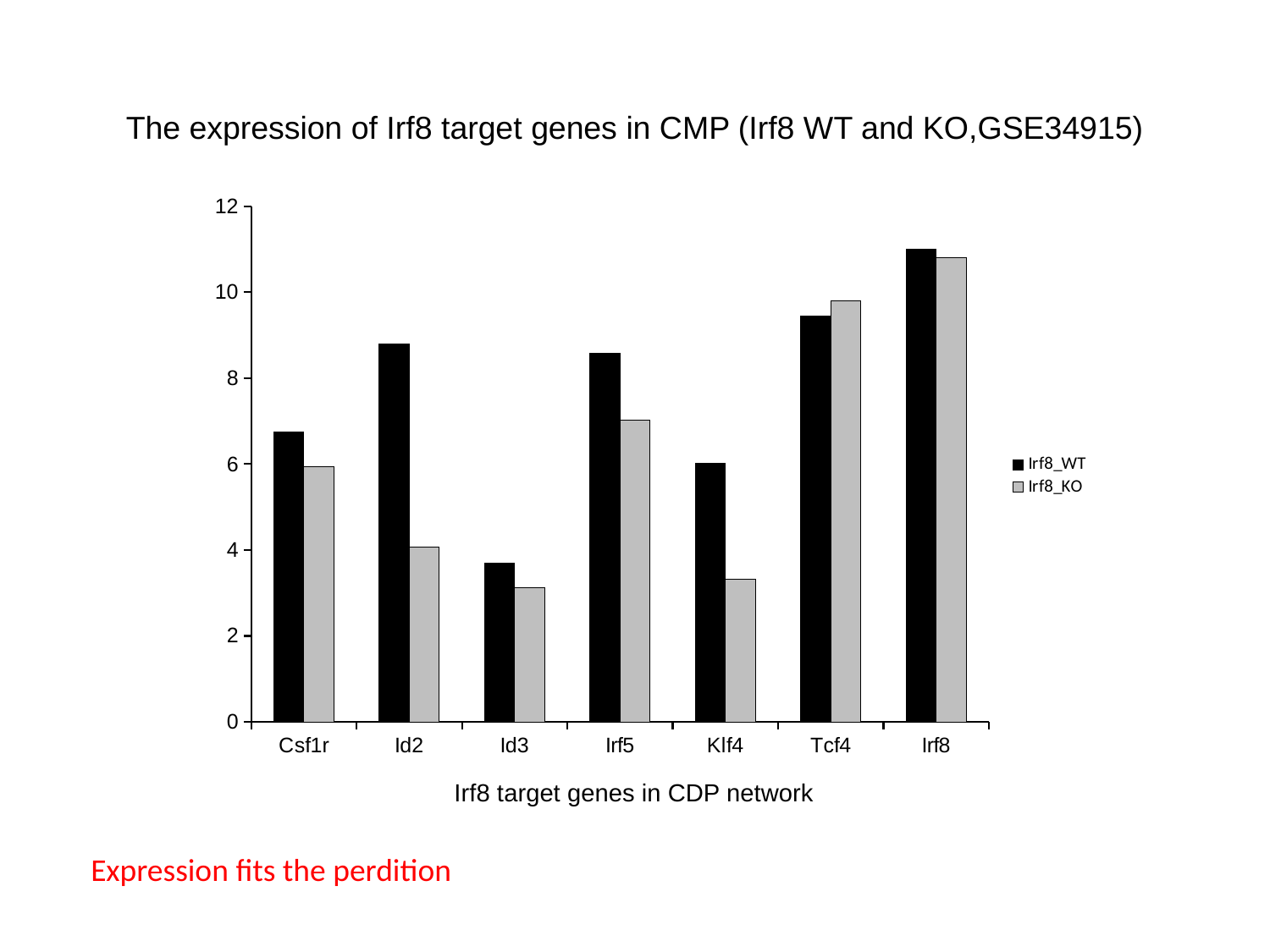

The expression of Irf8 target genes in CMP (Irf8 WT and KO,GSE34915)

### Chart

| Category | Irf8_WT | Irf8_KO |
|---|---|---|
| Csf1r | 6.741665 | 5.947929999999999 |
| Id2 | 8.791919999999998 | 4.063804999999998 |
| Id3 | 3.69904 | 3.117335 |
| Irf5 | 8.58484 | 7.021795 |
| Klf4 | 6.008305 | 3.32433 |
| Tcf4 | 9.44607 | 9.795025 |
| Irf8 | 10.99236 | 10.79789 |
Irf8 target genes in CDP network
Expression fits the perdition